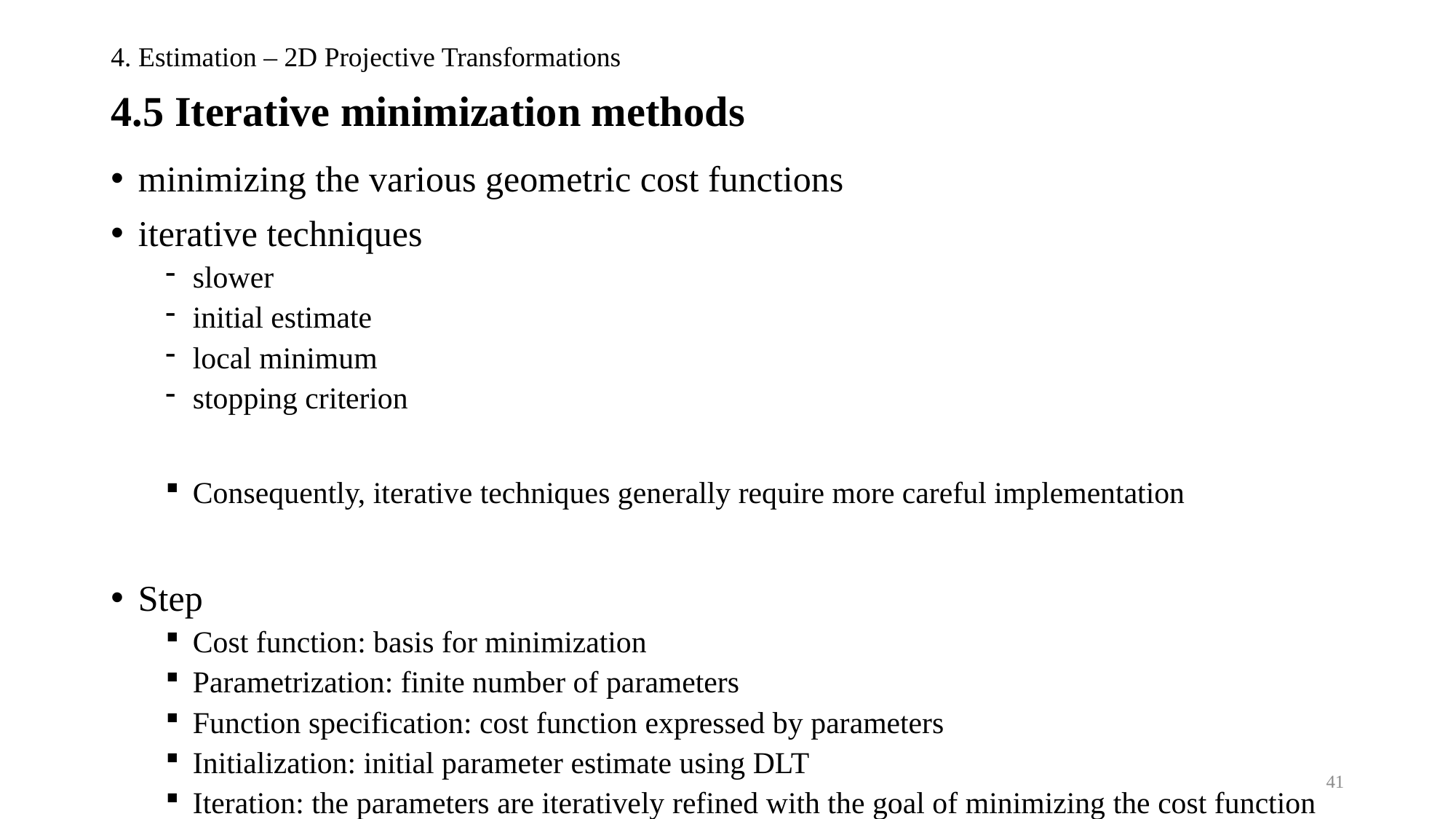

# 4. Estimation – 2D Projective Transformations
4.5 Iterative minimization methods
minimizing the various geometric cost functions
iterative techniques
slower
initial estimate
local minimum
stopping criterion

Consequently, iterative techniques generally require more careful implementation

Step
Cost function: basis for minimization
Parametrization: finite number of parameters
Function specification: cost function expressed by parameters
Initialization: initial parameter estimate using DLT
Iteration: the parameters are iteratively refined with the goal of minimizing the cost function
41